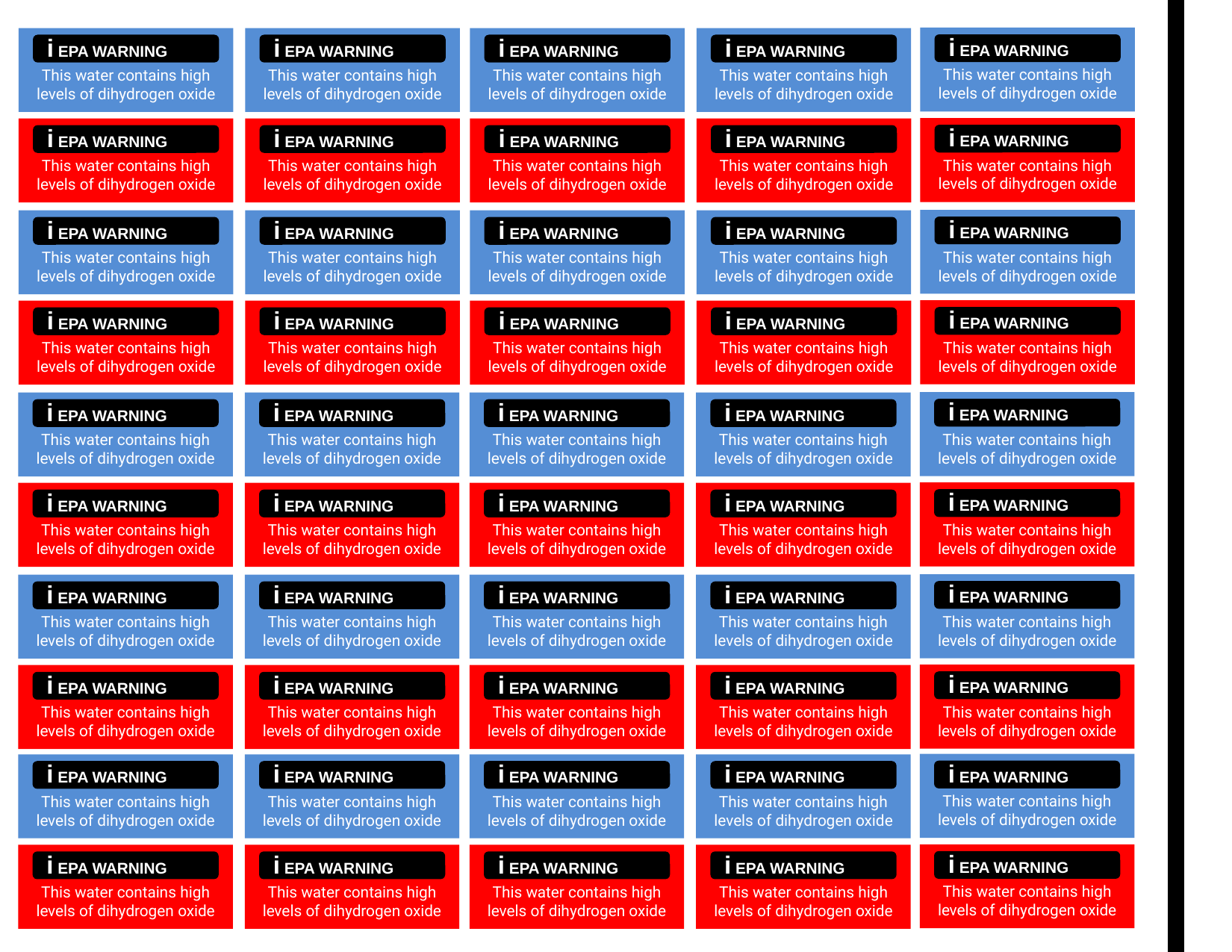

i EPA WARNING

i EPA WARNING

i EPA WARNING

i EPA WARNING

i EPA WARNING

This water contains high
levels of dihydrogen oxide
This water contains high
levels of dihydrogen oxide
This water contains high
levels of dihydrogen oxide
This water contains high
levels of dihydrogen oxide
This water contains high
levels of dihydrogen oxide
i EPA WARNING

i EPA WARNING

i EPA WARNING

i EPA WARNING

i EPA WARNING

This water contains high
levels of dihydrogen oxide
This water contains high
levels of dihydrogen oxide
This water contains high
levels of dihydrogen oxide
This water contains high
levels of dihydrogen oxide
This water contains high
levels of dihydrogen oxide
i EPA WARNING

i EPA WARNING

i EPA WARNING

i EPA WARNING

i EPA WARNING

This water contains high
levels of dihydrogen oxide
This water contains high
levels of dihydrogen oxide
This water contains high
levels of dihydrogen oxide
This water contains high
levels of dihydrogen oxide
This water contains high
levels of dihydrogen oxide
i EPA WARNING

i EPA WARNING

i EPA WARNING

i EPA WARNING

i EPA WARNING

This water contains high
levels of dihydrogen oxide
This water contains high
levels of dihydrogen oxide
This water contains high
levels of dihydrogen oxide
This water contains high
levels of dihydrogen oxide
This water contains high
levels of dihydrogen oxide
i EPA WARNING

i EPA WARNING

i EPA WARNING

i EPA WARNING

i EPA WARNING

This water contains high
levels of dihydrogen oxide
This water contains high
levels of dihydrogen oxide
This water contains high
levels of dihydrogen oxide
This water contains high
levels of dihydrogen oxide
This water contains high
levels of dihydrogen oxide
i EPA WARNING

i EPA WARNING

i EPA WARNING

i EPA WARNING

i EPA WARNING

This water contains high
levels of dihydrogen oxide
This water contains high
levels of dihydrogen oxide
This water contains high
levels of dihydrogen oxide
This water contains high
levels of dihydrogen oxide
This water contains high
levels of dihydrogen oxide
i EPA WARNING

i EPA WARNING

i EPA WARNING

i EPA WARNING

i EPA WARNING

This water contains high
levels of dihydrogen oxide
This water contains high
levels of dihydrogen oxide
This water contains high
levels of dihydrogen oxide
This water contains high
levels of dihydrogen oxide
This water contains high
levels of dihydrogen oxide
i EPA WARNING

i EPA WARNING

i EPA WARNING

i EPA WARNING

i EPA WARNING

This water contains high
levels of dihydrogen oxide
This water contains high
levels of dihydrogen oxide
This water contains high
levels of dihydrogen oxide
This water contains high
levels of dihydrogen oxide
This water contains high
levels of dihydrogen oxide
i EPA WARNING

i EPA WARNING

i EPA WARNING

i EPA WARNING

i EPA WARNING

This water contains high
levels of dihydrogen oxide
This water contains high
levels of dihydrogen oxide
This water contains high
levels of dihydrogen oxide
This water contains high
levels of dihydrogen oxide
This water contains high
levels of dihydrogen oxide
i EPA WARNING

i EPA WARNING

i EPA WARNING

i EPA WARNING

i EPA WARNING

This water contains high
levels of dihydrogen oxide
This water contains high
levels of dihydrogen oxide
This water contains high
levels of dihydrogen oxide
This water contains high
levels of dihydrogen oxide
This water contains high
levels of dihydrogen oxide